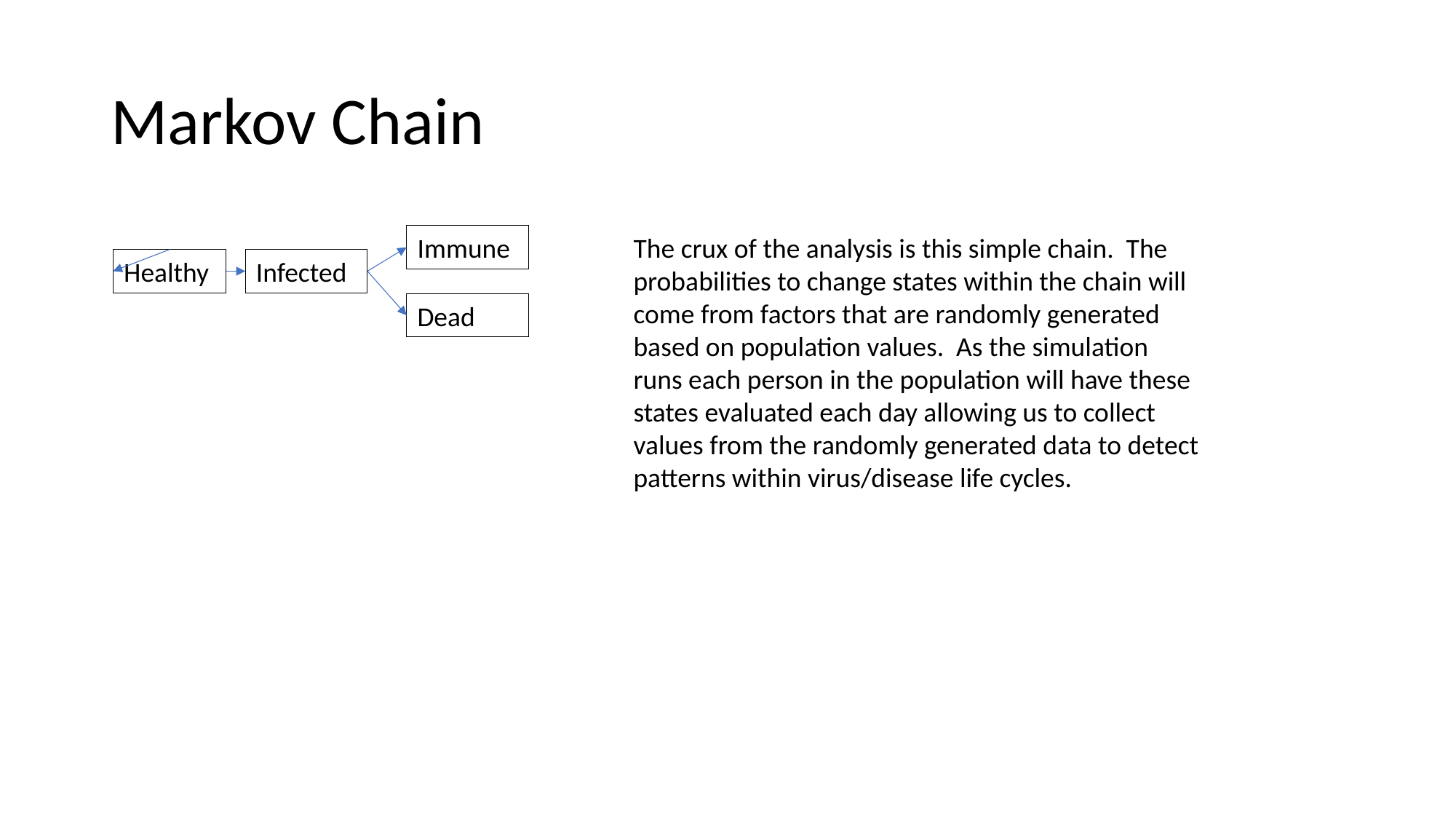

# Markov Chain
Immune
The crux of the analysis is this simple chain.  The probabilities to change states within the chain will come from factors that are randomly generated based on population values.  As the simulation runs each person in the population will have these states evaluated each day allowing us to collect values from the randomly generated data to detect patterns within virus/disease life cycles.
Healthy
Infected
Dead